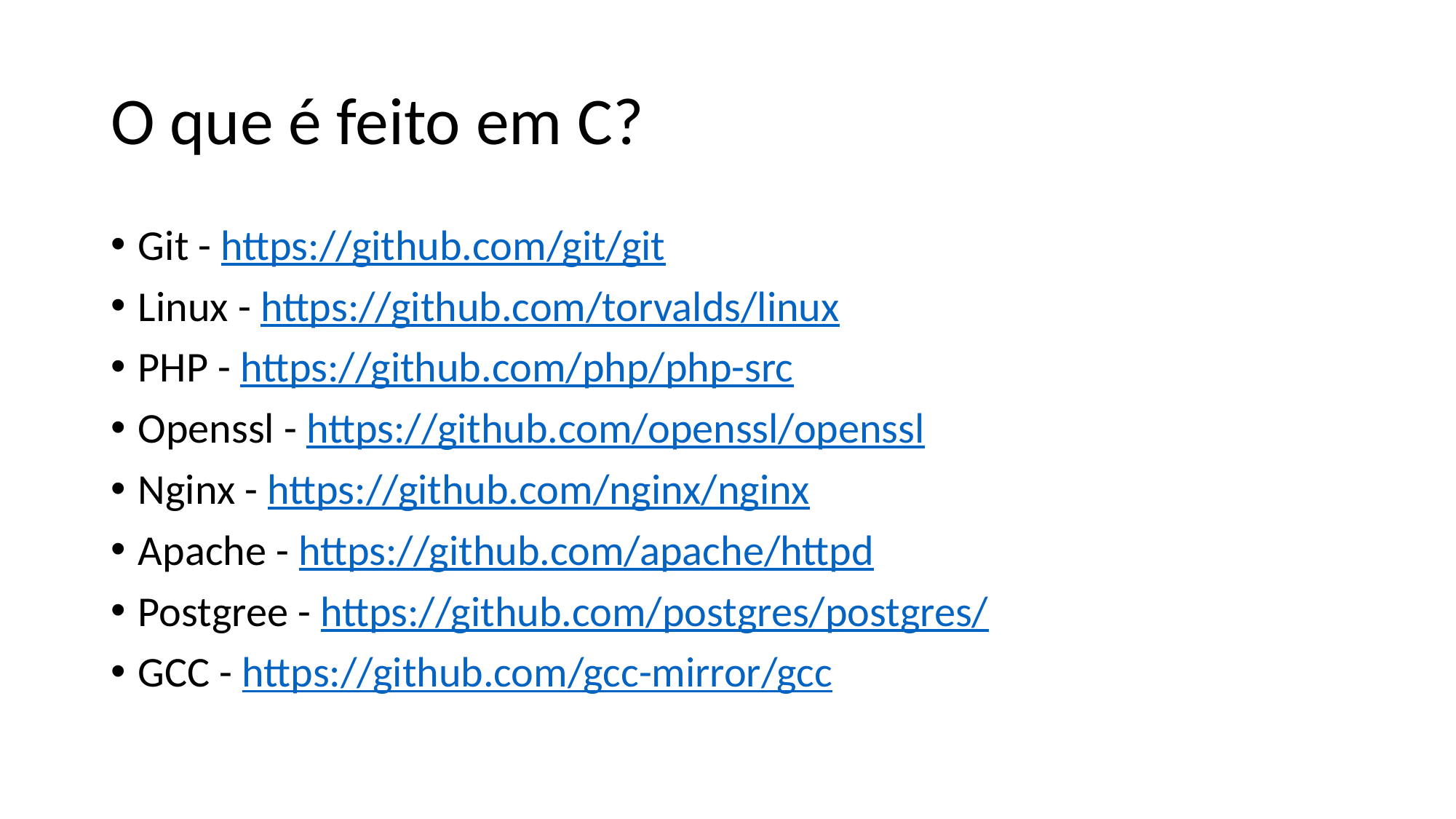

# O que é feito em C?
Git - https://github.com/git/git
Linux - https://github.com/torvalds/linux
PHP - https://github.com/php/php-src
Openssl - https://github.com/openssl/openssl
Nginx - https://github.com/nginx/nginx
Apache - https://github.com/apache/httpd
Postgree - https://github.com/postgres/postgres/
GCC - https://github.com/gcc-mirror/gcc